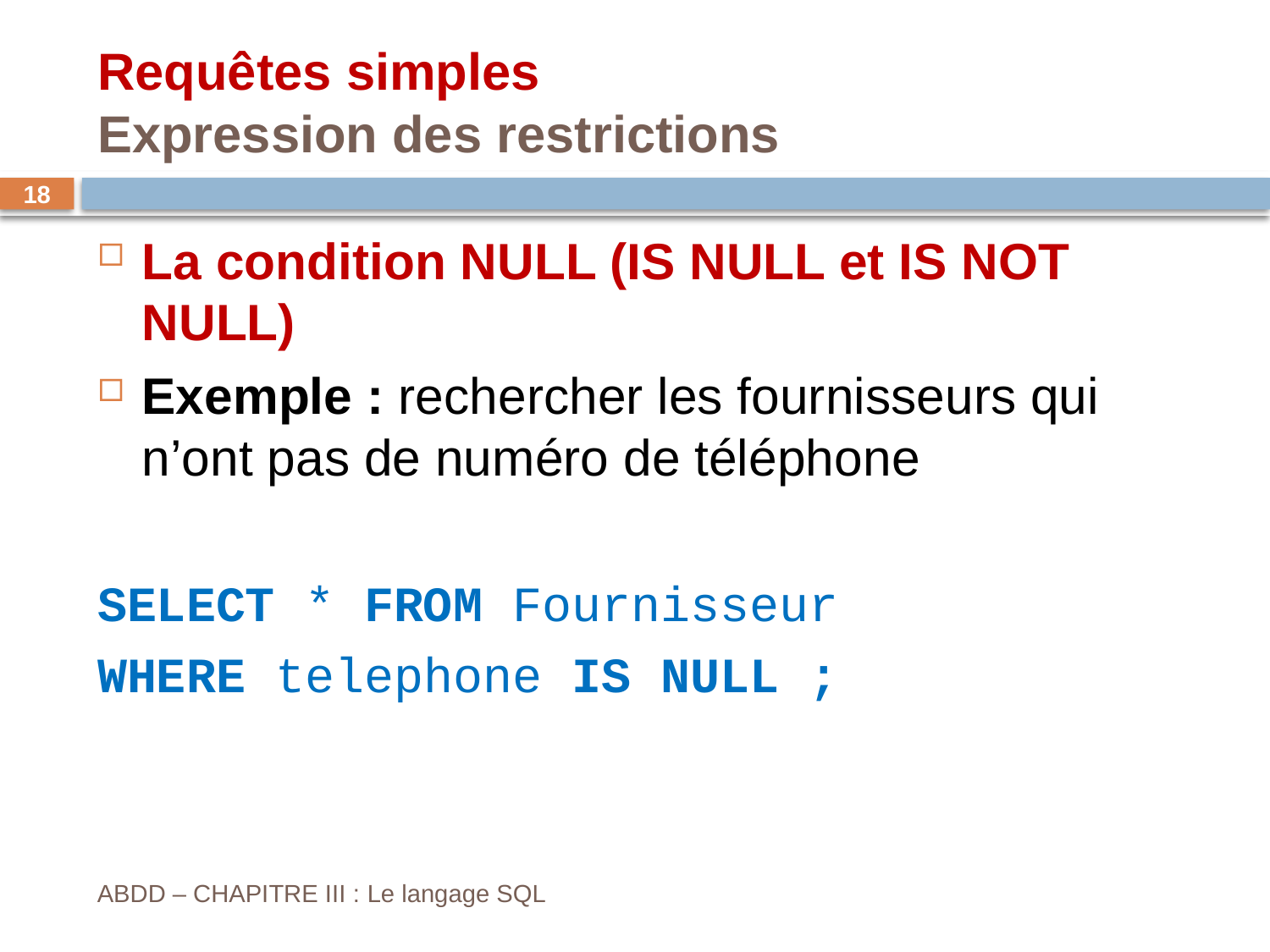

# Requêtes simples Expression des restrictions
18
La condition NULL (IS NULL et IS NOT NULL)
Exemple : rechercher les fournisseurs qui n’ont pas de numéro de téléphone

SELECT * FROM Fournisseur
WHERE telephone IS NULL ;

ABDD – CHAPITRE III : Le langage SQL